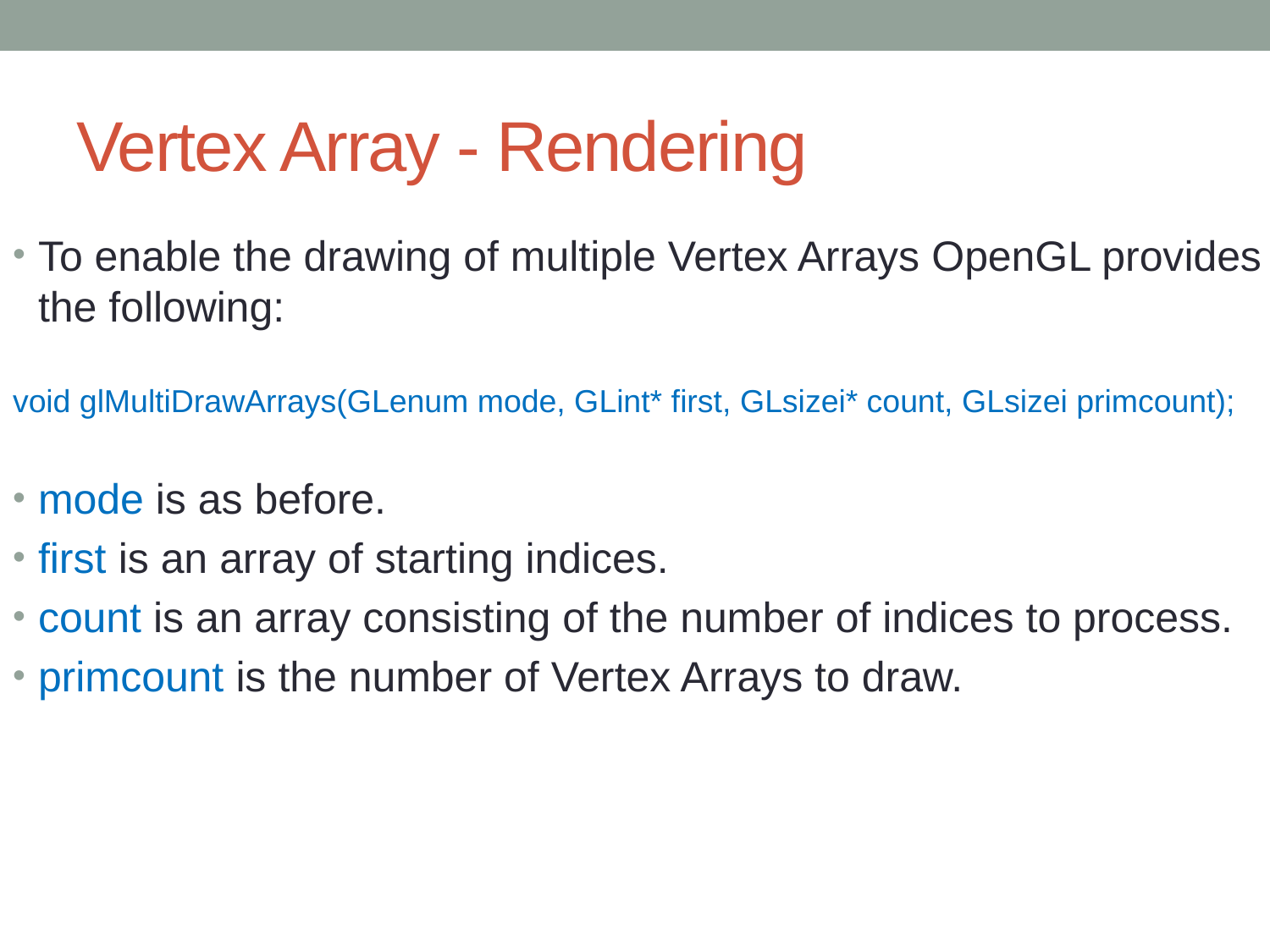

# Vertex Array - Rendering
To enable the drawing of multiple Vertex Arrays OpenGL provides the following:

void glMultiDrawArrays(GLenum mode, GLint* first, GLsizei* count, GLsizei primcount);

mode is as before.
first is an array of starting indices.
count is an array consisting of the number of indices to process.
primcount is the number of Vertex Arrays to draw.